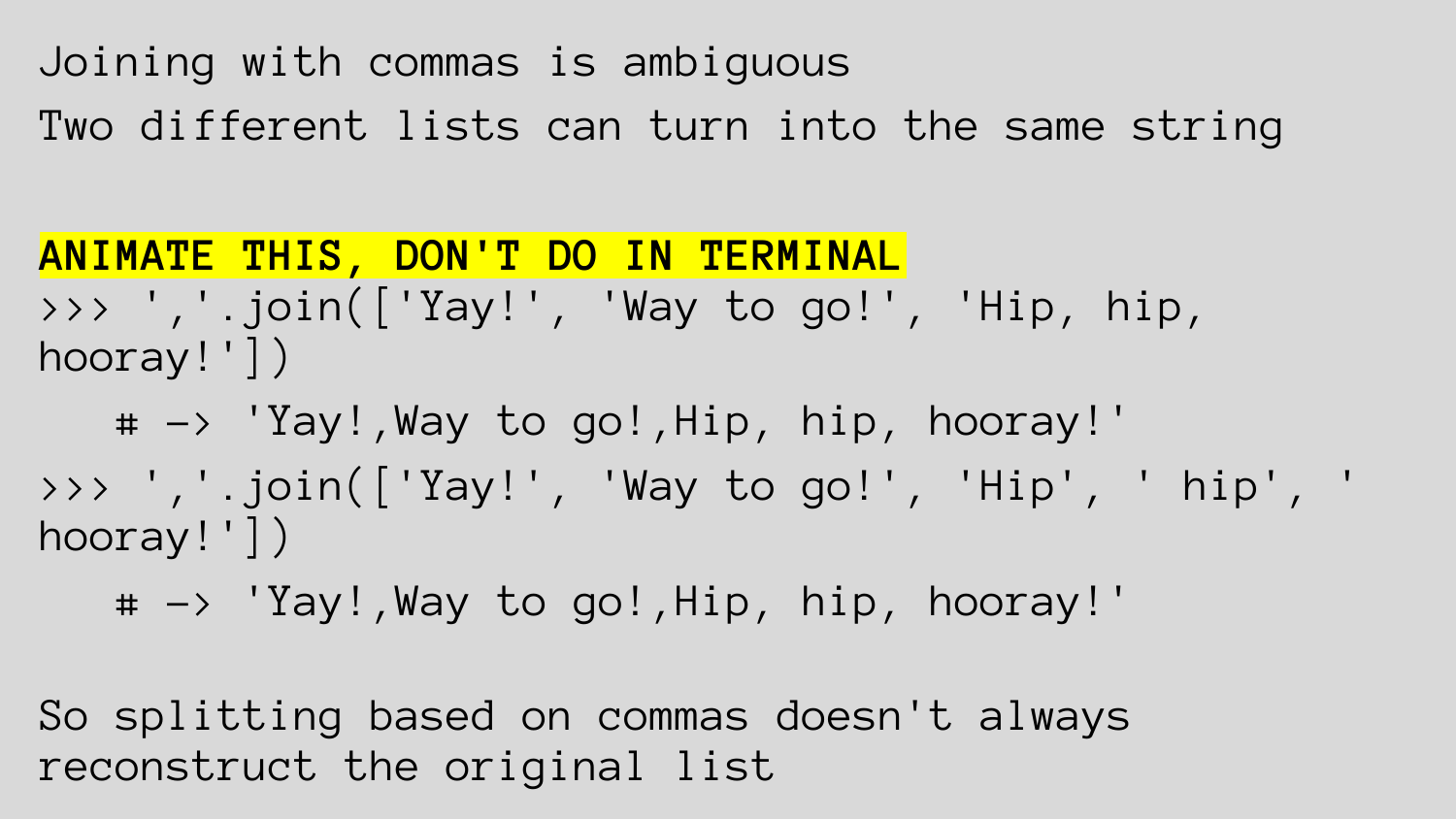

Joining with commas is ambiguous
Two different lists can turn into the same string

ANIMATE THIS, DON'T DO IN TERMINAL
>>> ','.join(['Yay!', 'Way to go!', 'Hip, hip, hooray!'])
   # -> 'Yay!,Way to go!,Hip, hip, hooray!'
>>> ','.join(['Yay!', 'Way to go!', 'Hip', ' hip', ' hooray!'])
   # -> 'Yay!,Way to go!,Hip, hip, hooray!'
So splitting based on commas doesn't always reconstruct the original list